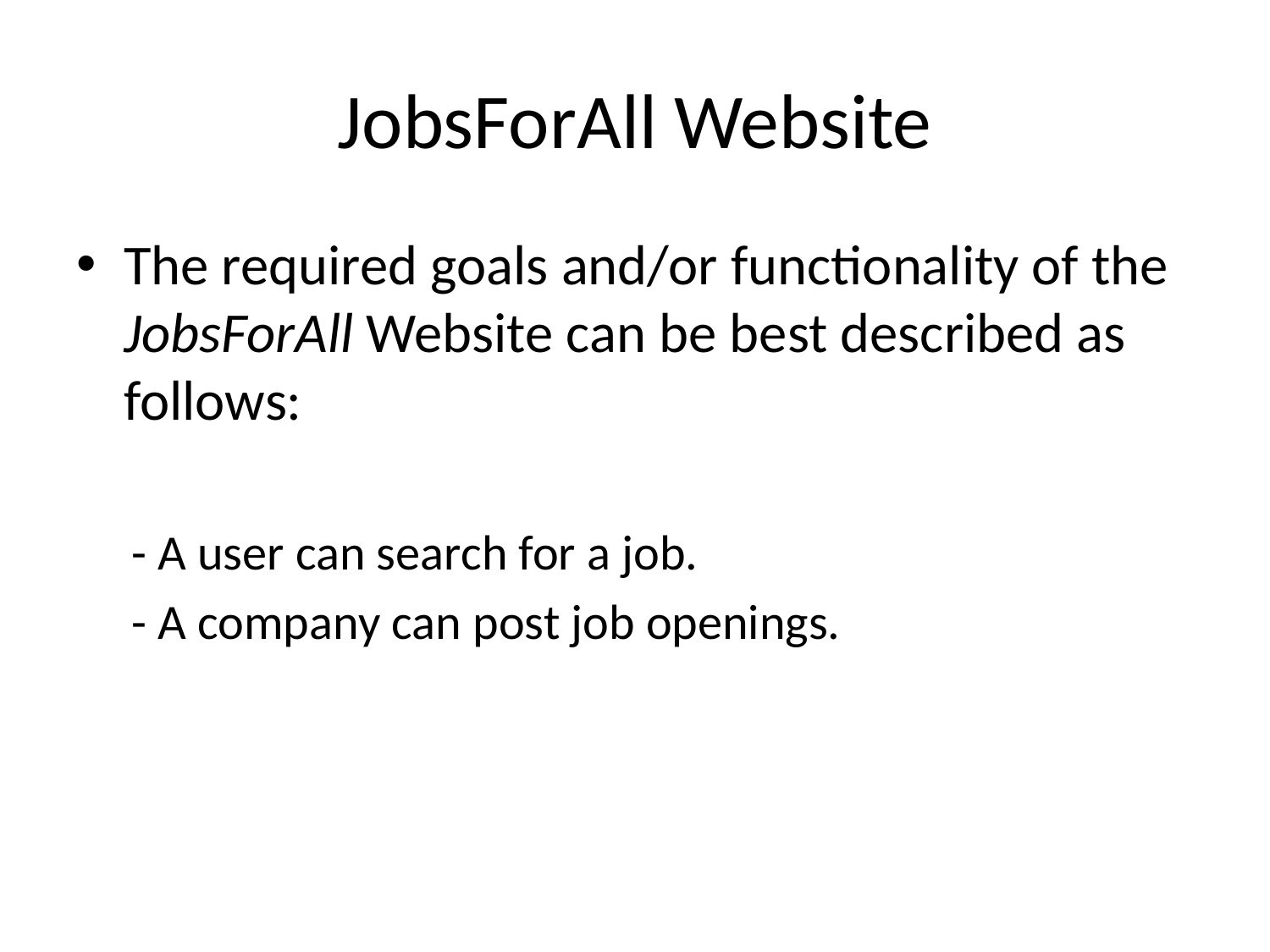

# JobsForAll Website
The required goals and/or functionality of the JobsForAll Website can be best described as follows:

- A user can search for a job.
- A company can post job openings.